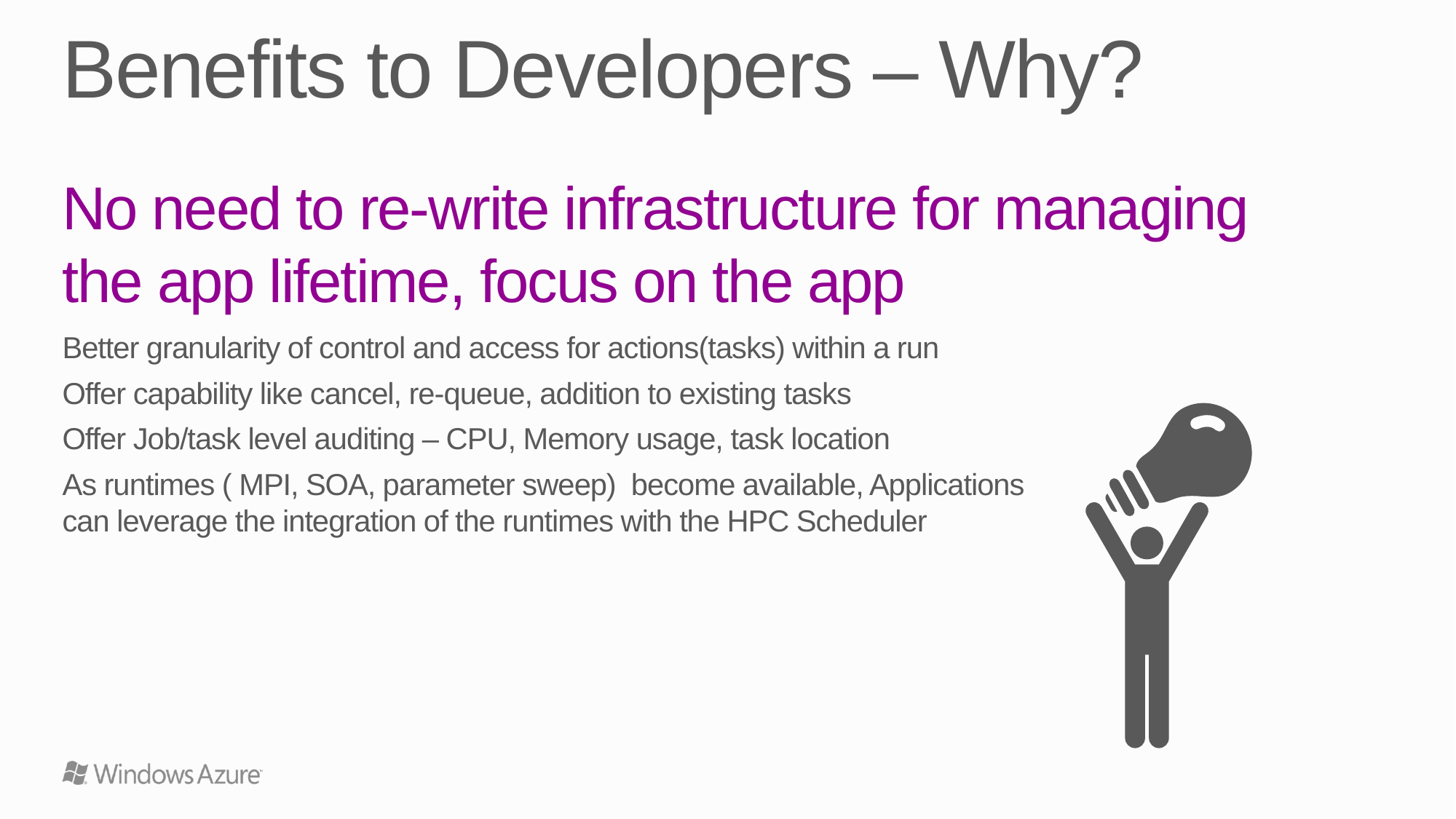

# Benefits to Developers – Why?
No need to re-write infrastructure for managing
the app lifetime, focus on the app
Better granularity of control and access for actions(tasks) within a run
Offer capability like cancel, re-queue, addition to existing tasks
Offer Job/task level auditing – CPU, Memory usage, task location
As runtimes ( MPI, SOA, parameter sweep)  become available, Applications
can leverage the integration of the runtimes with the HPC Scheduler